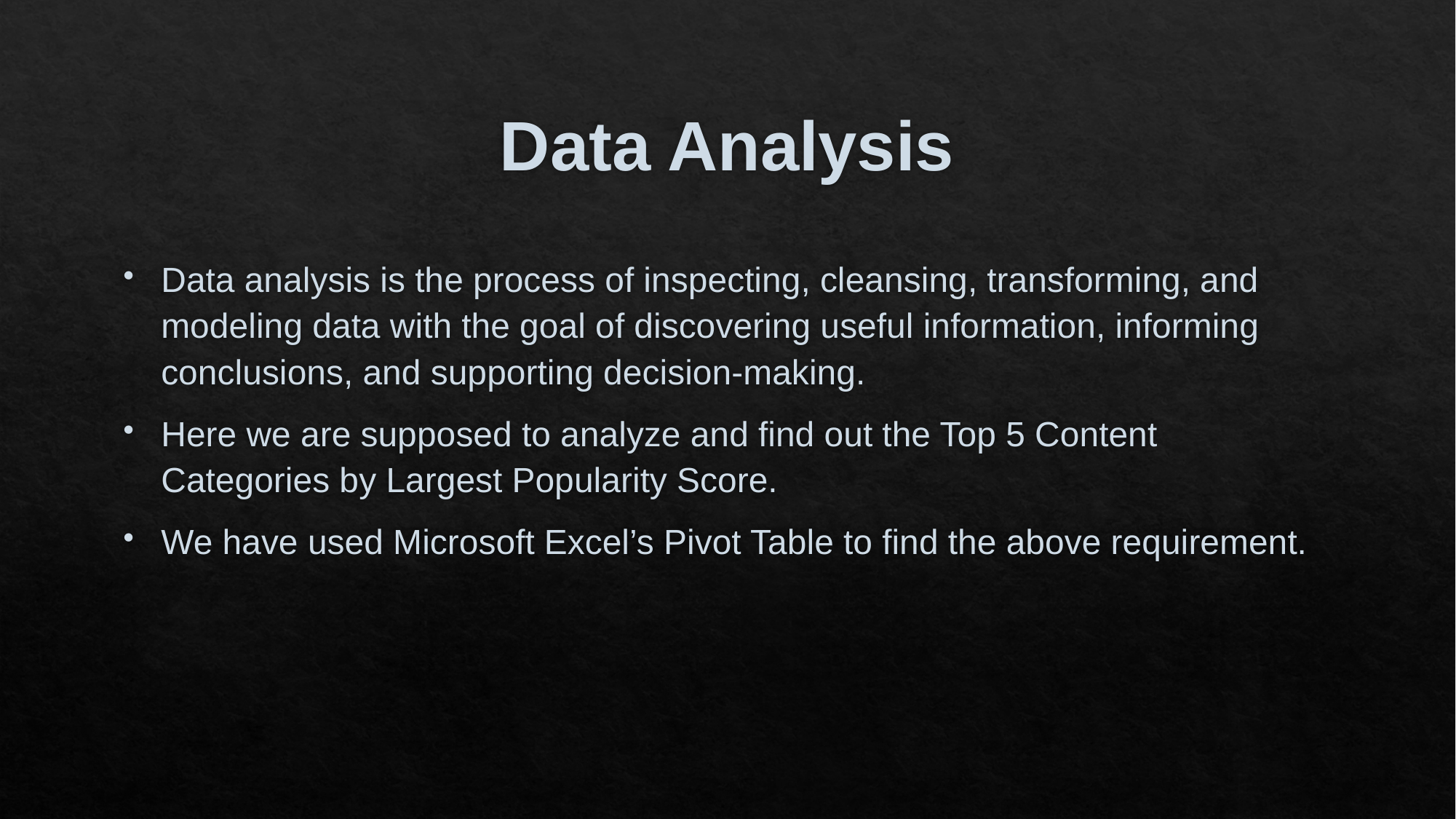

# Data Analysis
Data analysis is the process of inspecting, cleansing, transforming, and modeling data with the goal of discovering useful information, informing conclusions, and supporting decision-making.
Here we are supposed to analyze and find out the Top 5 Content Categories by Largest Popularity Score.
We have used Microsoft Excel’s Pivot Table to find the above requirement.